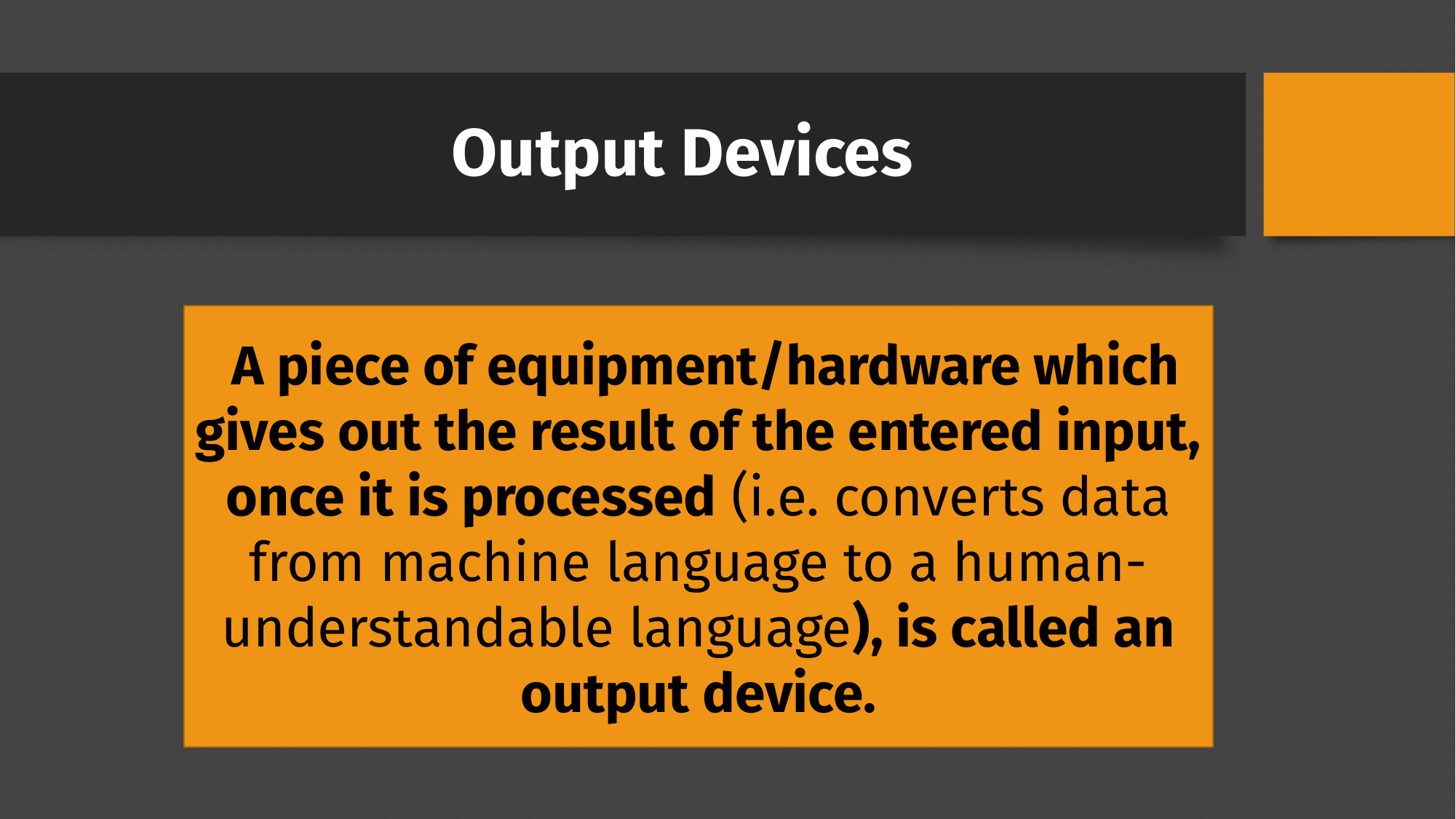

# Output Devices
 A piece of equipment/hardware which gives out the result of the entered input, once it is processed (i.e. converts data from machine language to a human-understandable language), is called an output device.